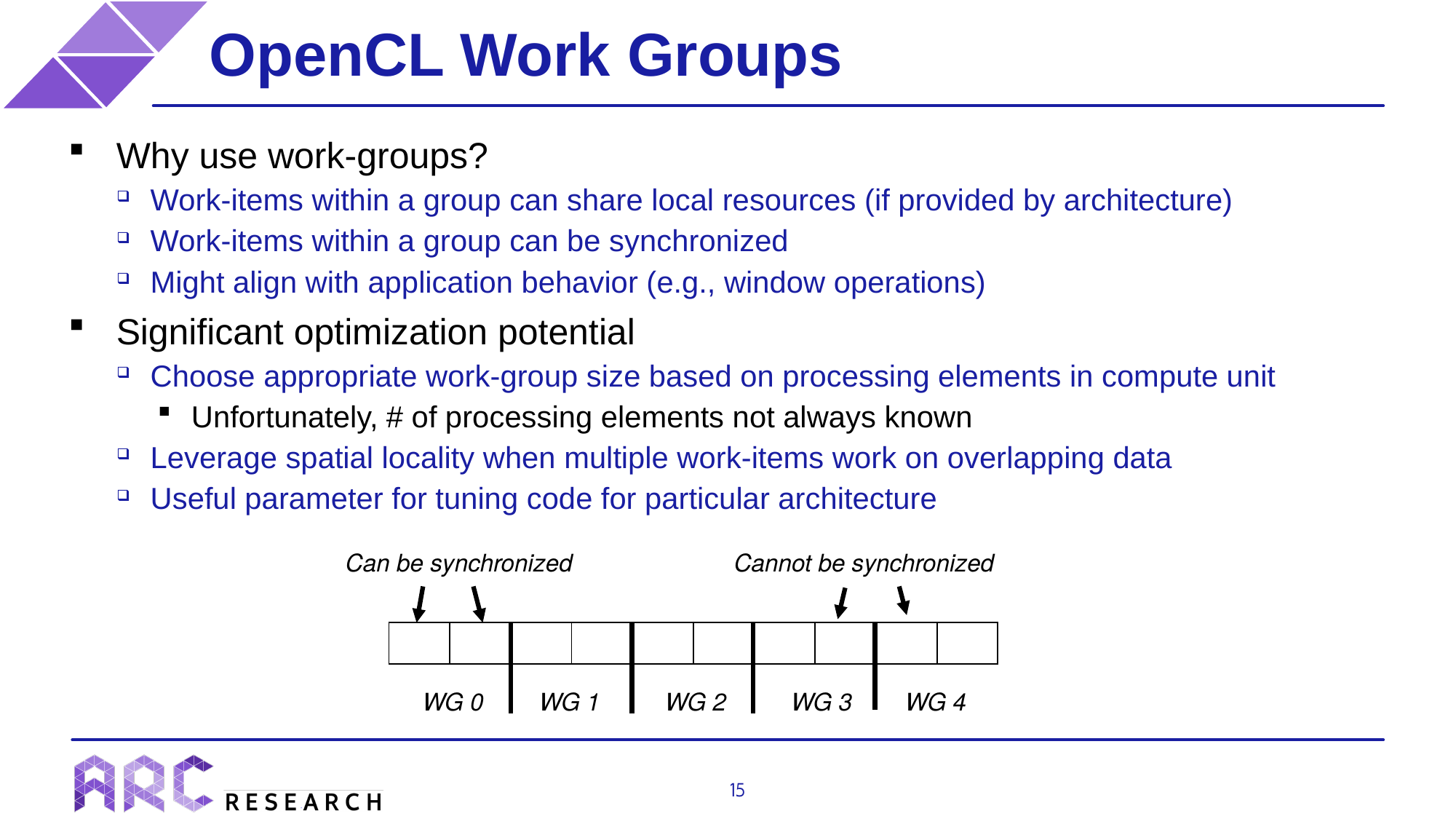

OpenCL Work Groups
Why use work-groups?
Work-items within a group can share local resources (if provided by architecture)
Work-items within a group can be synchronized
Might align with application behavior (e.g., window operations)
Significant optimization potential
Choose appropriate work-group size based on processing elements in compute unit
Unfortunately, # of processing elements not always known
Leverage spatial locality when multiple work-items work on overlapping data
Useful parameter for tuning code for particular architecture

Can be synchronized
Cannot be synchronized
|  |  |  |  |  |  |  |  |  |  |
| --- | --- | --- | --- | --- | --- | --- | --- | --- | --- |
WG 0
WG 1
WG 2
WG 3
WG 4
15